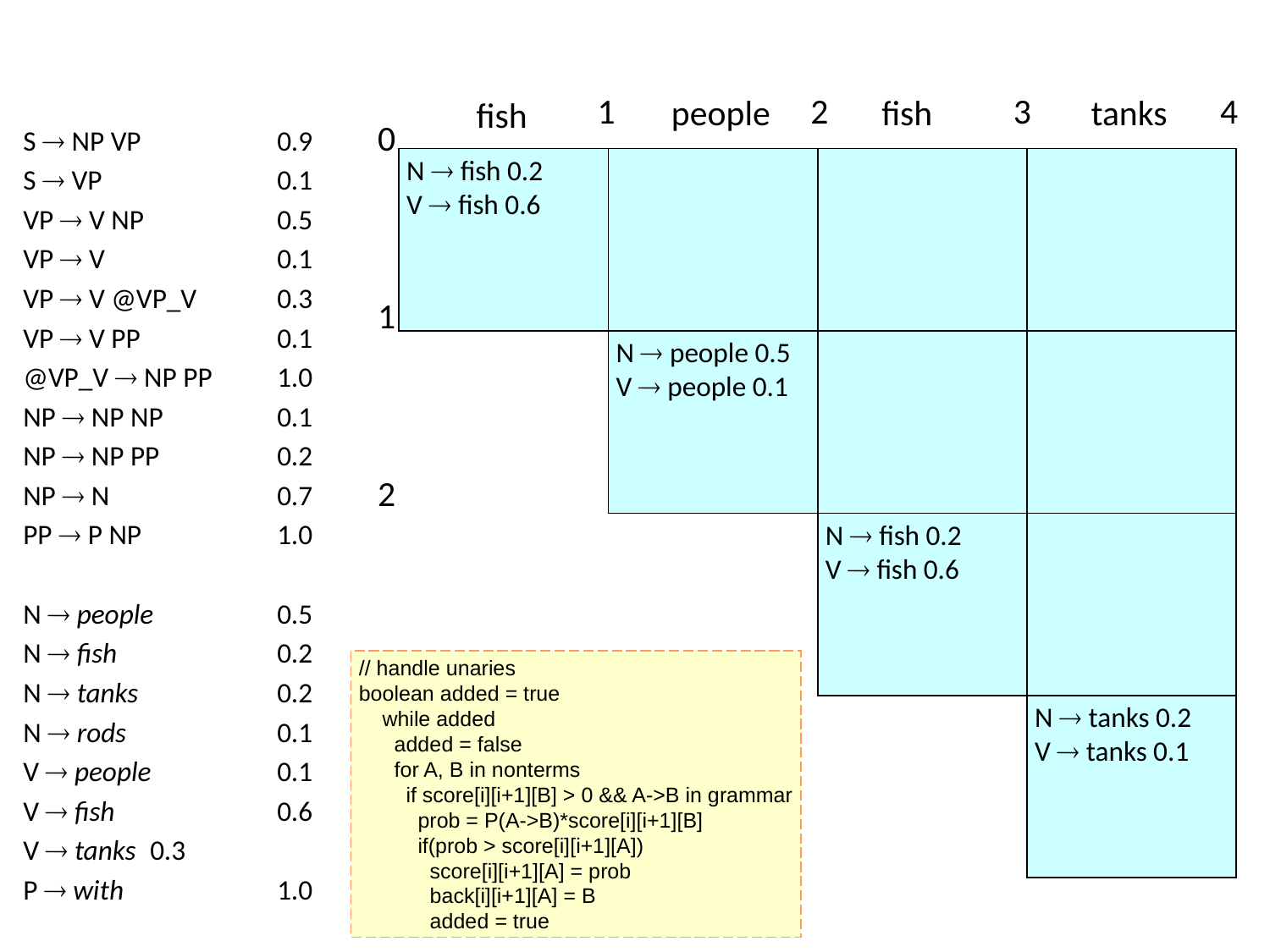

1
2
3
4
people
fish
tanks
fish
0
N → fish 0.2
V → fish 0.6

1
N → people 0.5
V → people 0.1

2
N → fish 0.2
V → fish 0.6

3
N → tanks 0.2
V → tanks 0.1

4
S → NP VP		0.9
S → VP		0.1
VP → V NP		0.5
VP → V		0.1
VP → V @VP_V	0.3
VP → V PP		0.1
@VP_V → NP PP	1.0
NP → NP NP	0.1
NP → NP PP	0.2
NP → N		0.7
PP → P NP		1.0

N → people	0.5
N → fish  		0.2
N → tanks 		0.2
N → rods 		0.1
V → people 	0.1
V → fish   		0.6
V → tanks  	0.3
P → with 		1.0
// handle unaries
boolean added = true
    while added
      added = false
      for A, B in nonterms
        if score[i][i+1][B] > 0 && A->B in grammar
          prob = P(A->B)*score[i][i+1][B]
          if(prob > score[i][i+1][A])
            score[i][i+1][A] = prob
            back[i][i+1][A] = B
            added = true